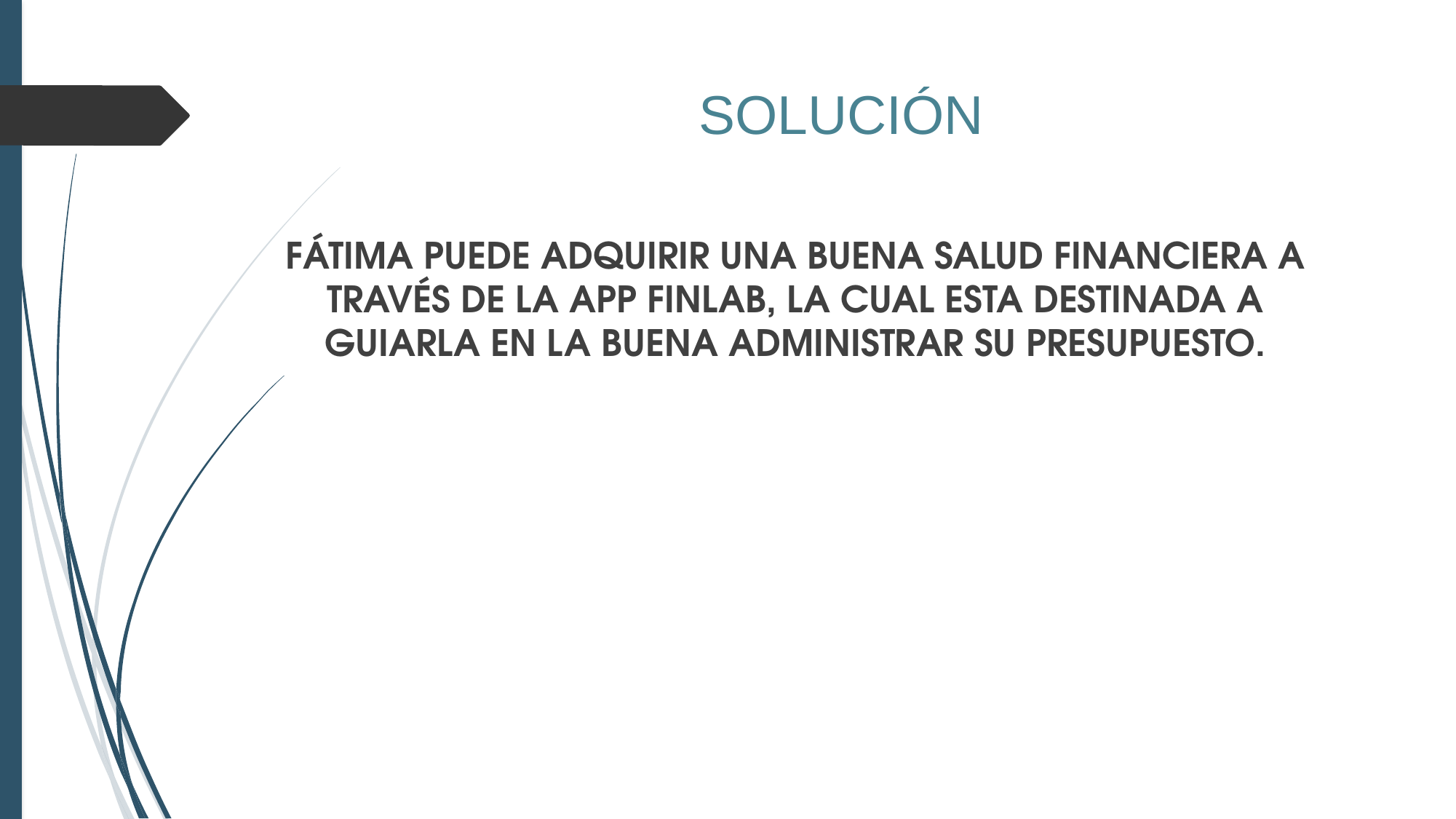

SOLUCIÓN
FÁTIMA PUEDE ADQUIRIR UNA BUENA SALUD FINANCIERA A TRAVÉS DE LA APP FINLAB, LA CUAL ESTA DESTINADA A GUIARLA EN LA BUENA ADMINISTRAR SU PRESUPUESTO.